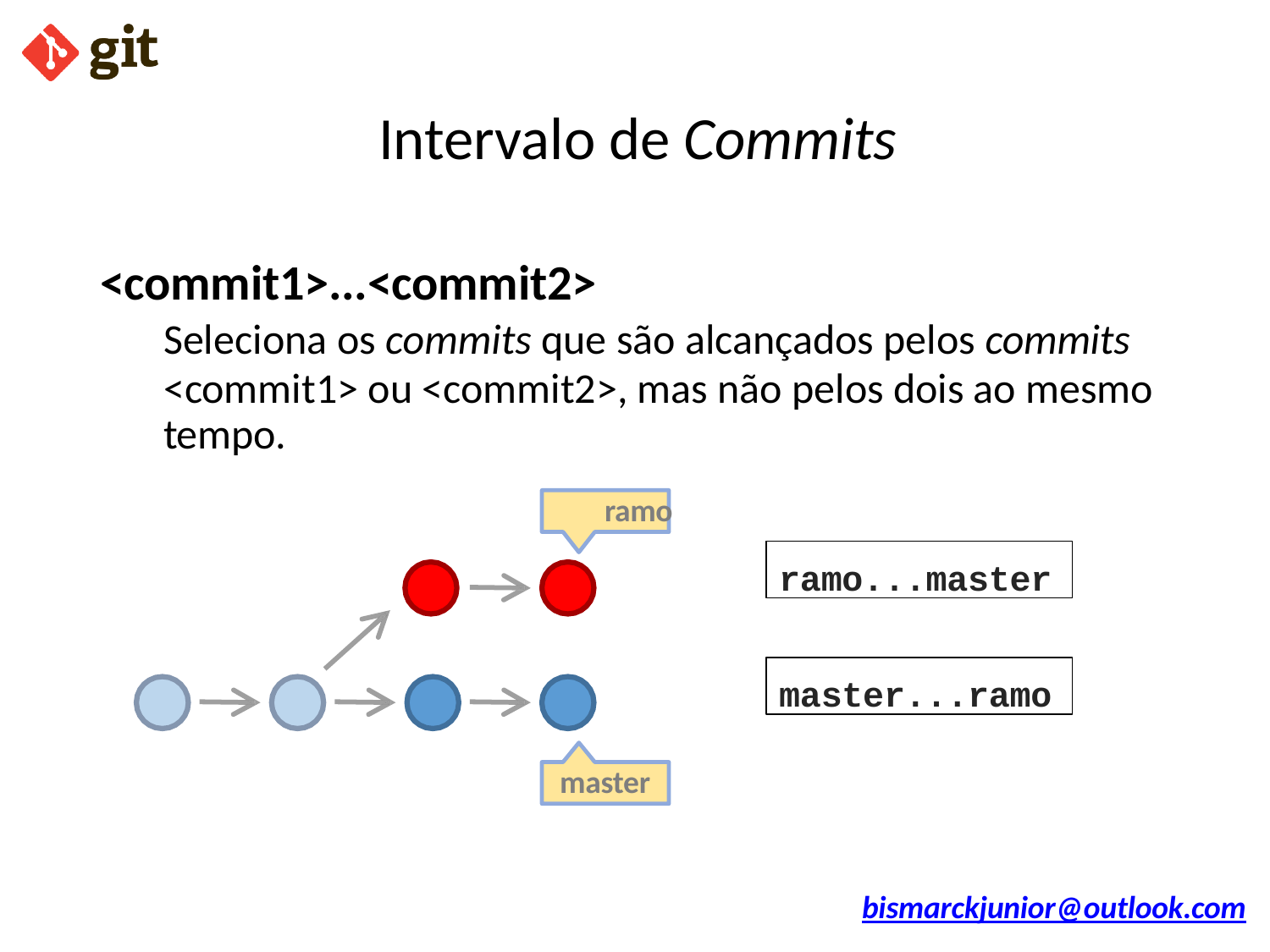

# Intervalo de Commits
<commit1>...<commit2>
Seleciona os commits que são alcançados pelos commits
<commit1> ou <commit2>, mas não pelos dois ao mesmo tempo.
ramo

ramo...master

master...ramo

master
bismarckjunior@outlook.com